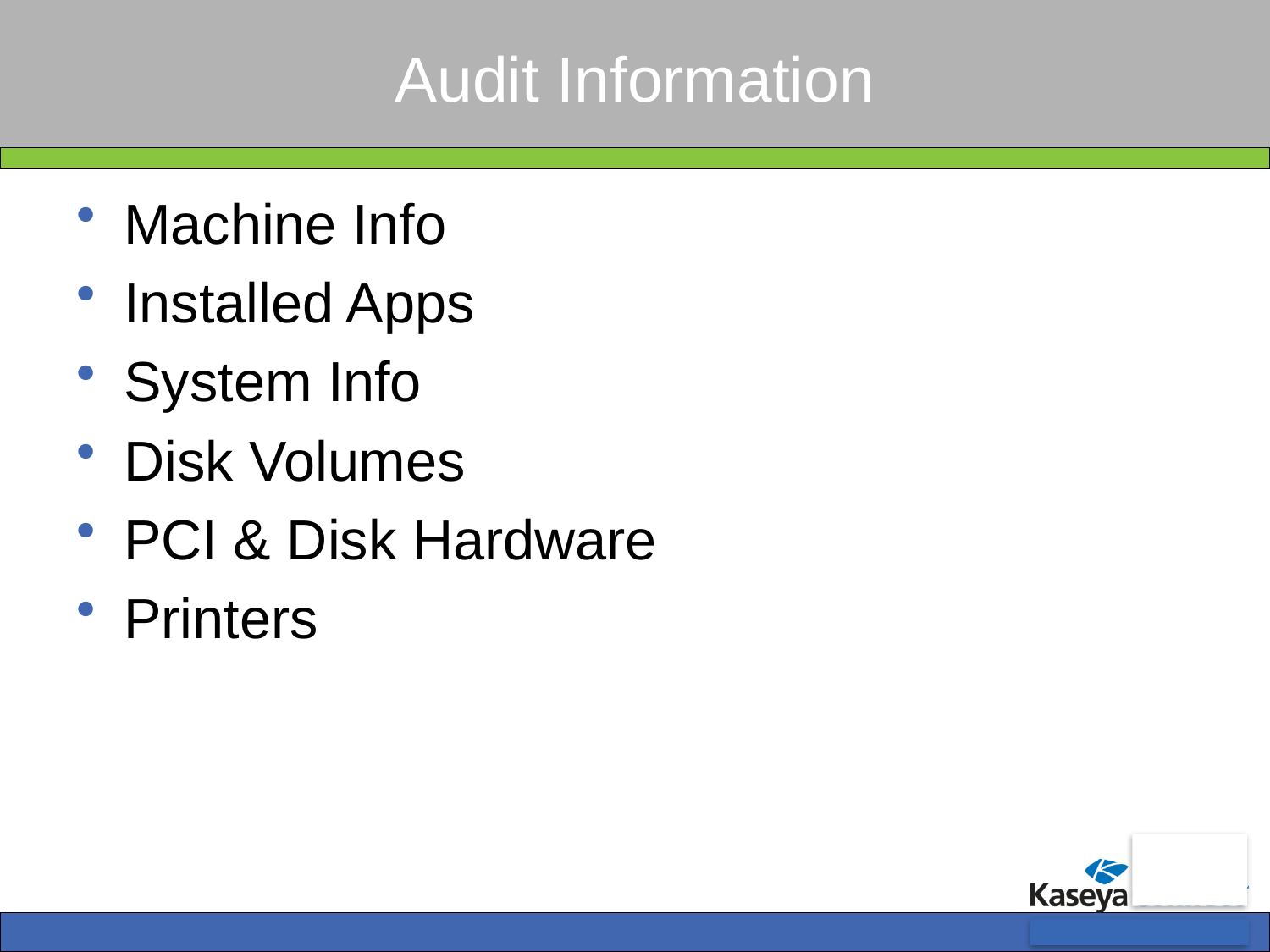

# Audit Information
Machine Info
Installed Apps
System Info
Disk Volumes
PCI & Disk Hardware
Printers